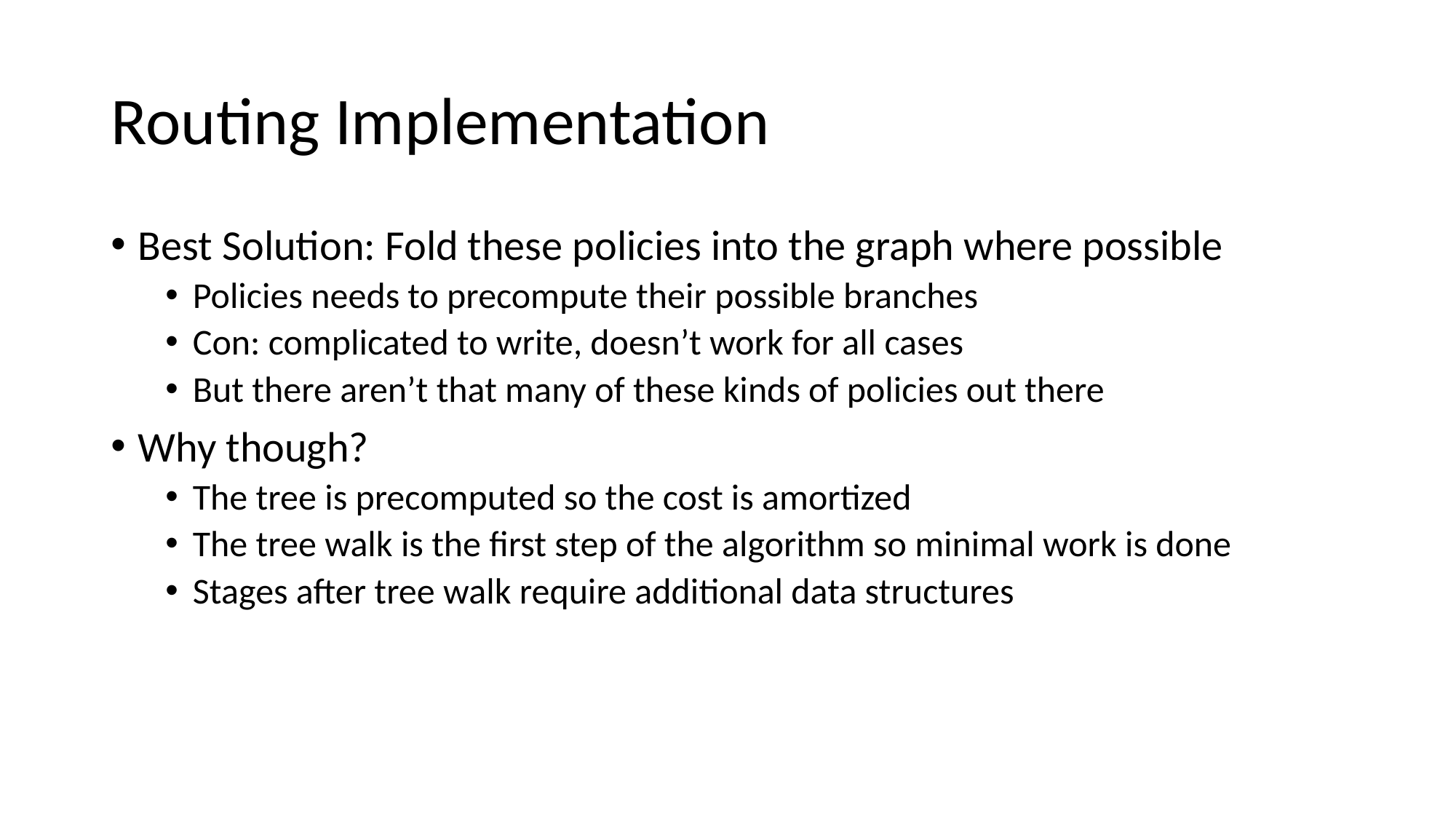

# Routing Implementation
Best Solution: Fold these policies into the graph where possible
Policies needs to precompute their possible branches
Con: complicated to write, doesn’t work for all cases
But there aren’t that many of these kinds of policies out there
Why though?
The tree is precomputed so the cost is amortized
The tree walk is the first step of the algorithm so minimal work is done
Stages after tree walk require additional data structures